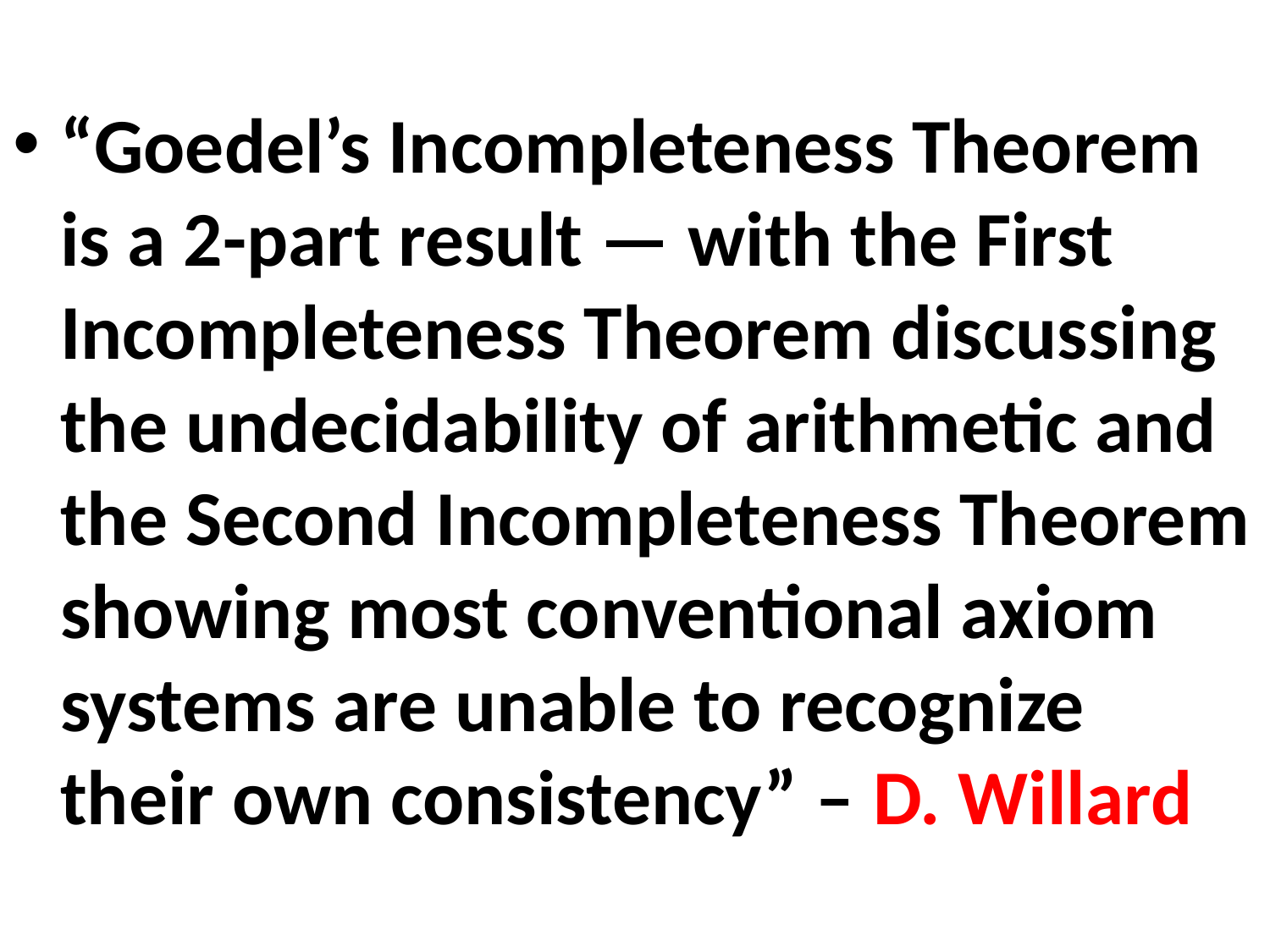

“Goedel’s Incompleteness Theorem is a 2-part result — with the First Incompleteness Theorem discussing the undecidability of arithmetic and the Second Incompleteness Theorem showing most conventional axiom systems are unable to recognize their own consistency” – D. Willard